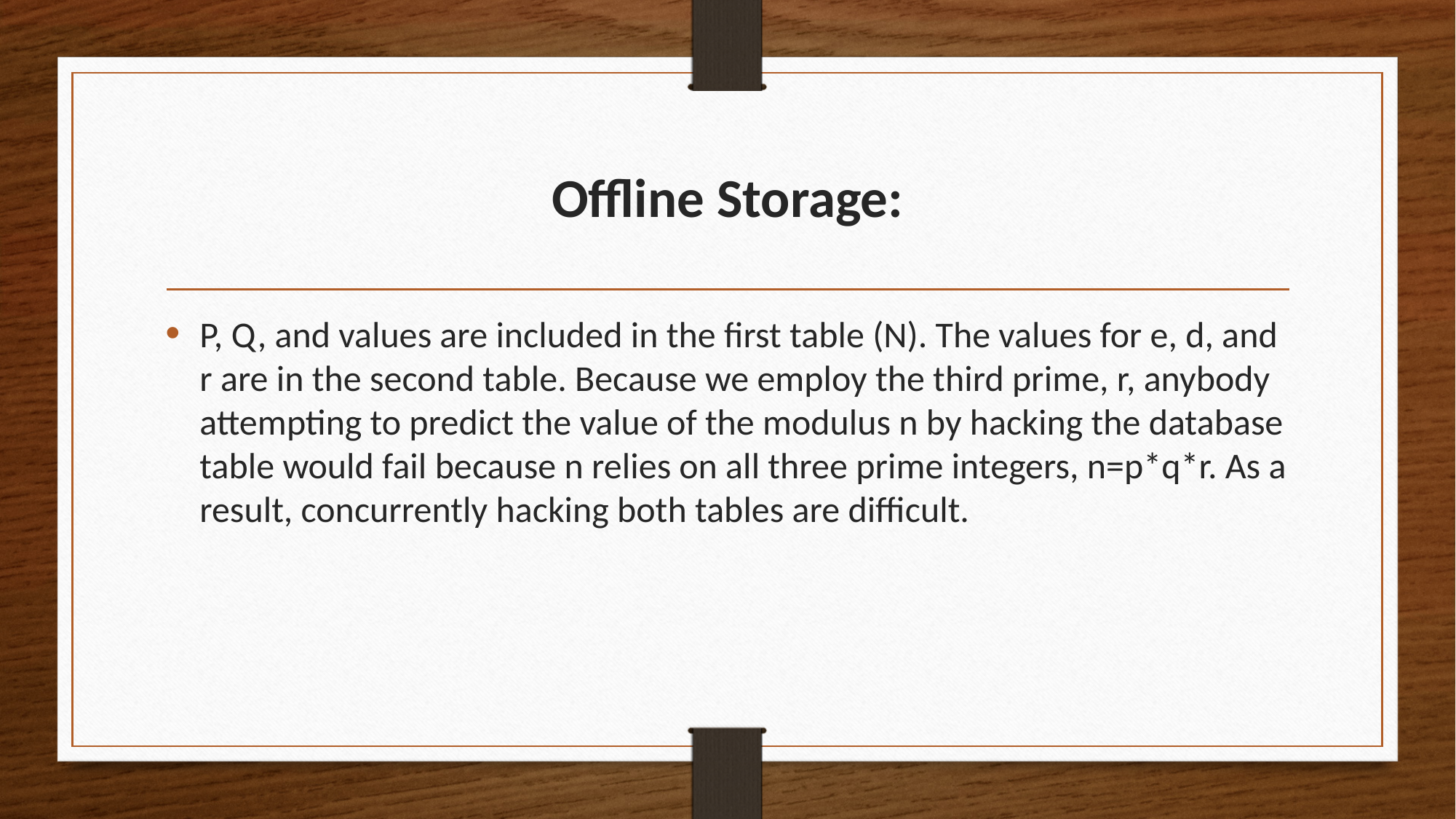

# Offline Storage:
P, Q, and values are included in the first table (N). The values for e, d, and r are in the second table. Because we employ the third prime, r, anybody attempting to predict the value of the modulus n by hacking the database table would fail because n relies on all three prime integers, n=p*q*r. As a result, concurrently hacking both tables are difficult.